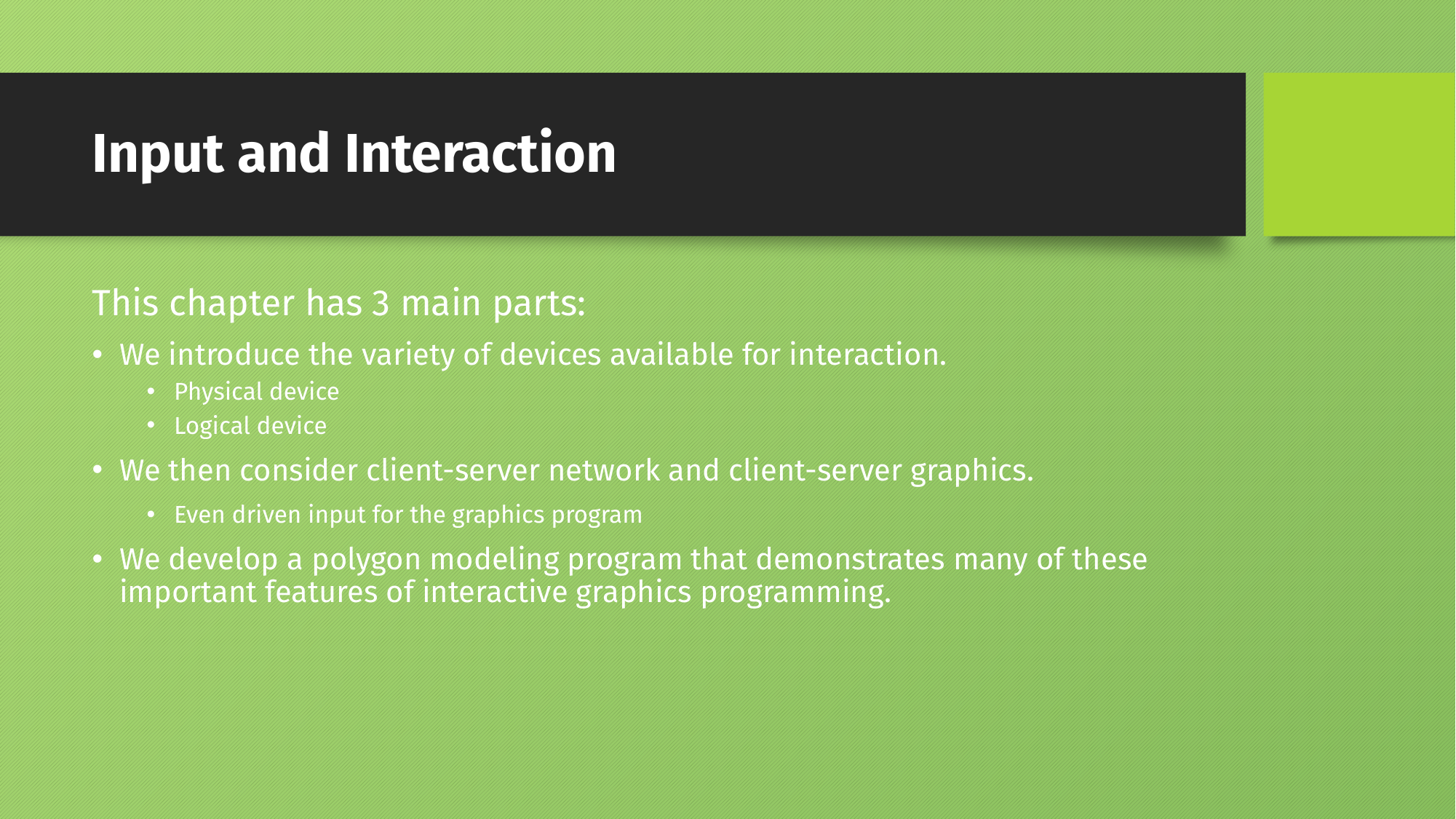

# Input and Interaction
This chapter has 3 main parts:
We introduce the variety of devices available for interaction.
Physical device
Logical device
We then consider client-server network and client-server graphics.
Even driven input for the graphics program
We develop a polygon modeling program that demonstrates many of these important features of interactive graphics programming.